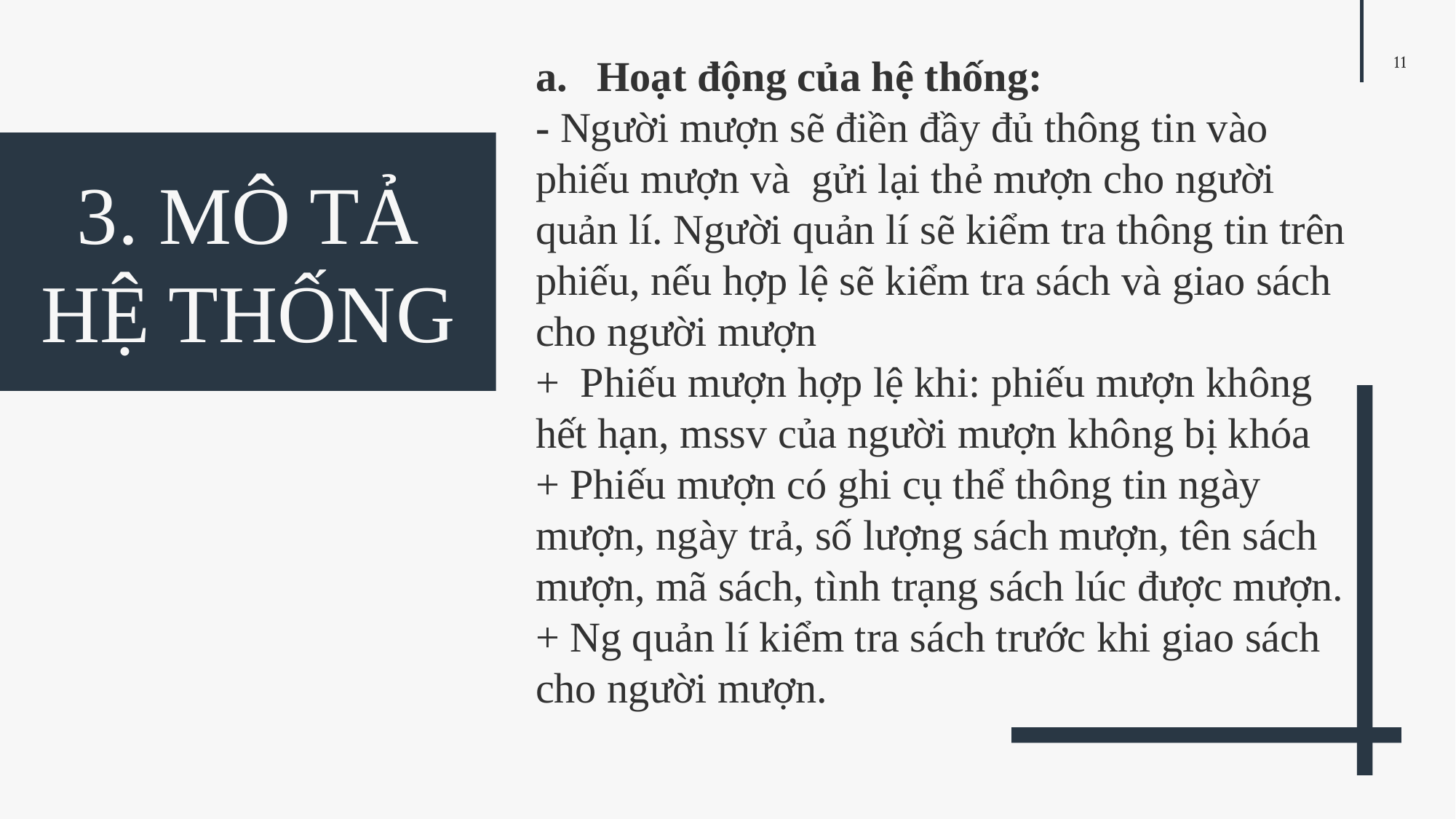

Hoạt động của hệ thống:
- Người mượn sẽ điền đầy đủ thông tin vào phiếu mượn và  gửi lại thẻ mượn cho người quản lí. Người quản lí sẽ kiểm tra thông tin trên phiếu, nếu hợp lệ sẽ kiểm tra sách và giao sách cho người mượn
+  Phiếu mượn hợp lệ khi: phiếu mượn không hết hạn, mssv của người mượn không bị khóa
+ Phiếu mượn có ghi cụ thể thông tin ngày mượn, ngày trả, số lượng sách mượn, tên sách mượn, mã sách, tình trạng sách lúc được mượn.
+ Ng quản lí kiểm tra sách trước khi giao sách cho người mượn.

3. MÔ TẢ HỆ THỐNG